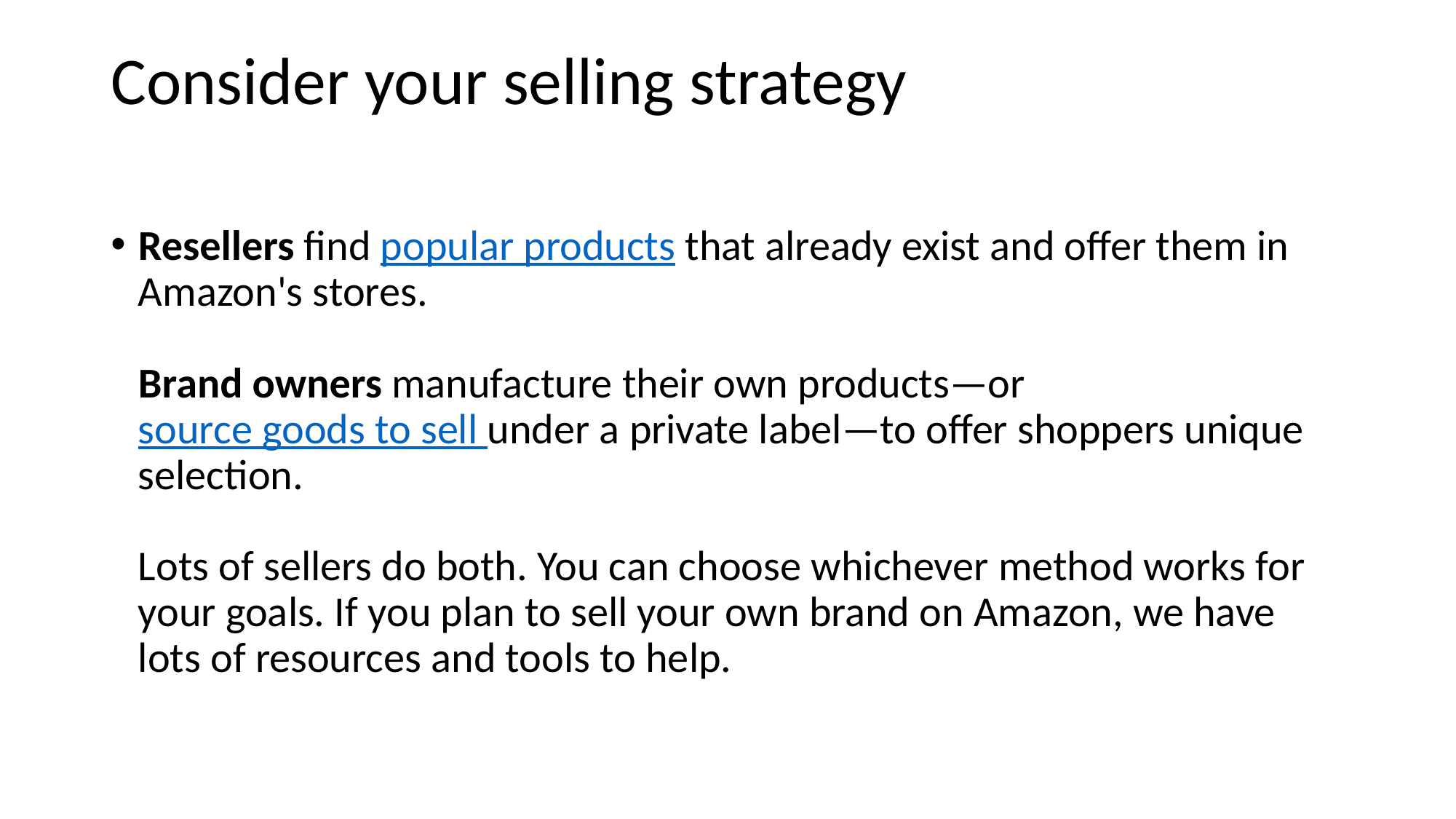

# Consider your selling strategy
Resellers find popular products that already exist and offer them in Amazon's stores.
Brand owners manufacture their own products—or source goods to sell under a private label—to offer shoppers unique selection.
Lots of sellers do both. You can choose whichever method works for your goals. If you plan to sell your own brand on Amazon, we have lots of resources and tools to help.